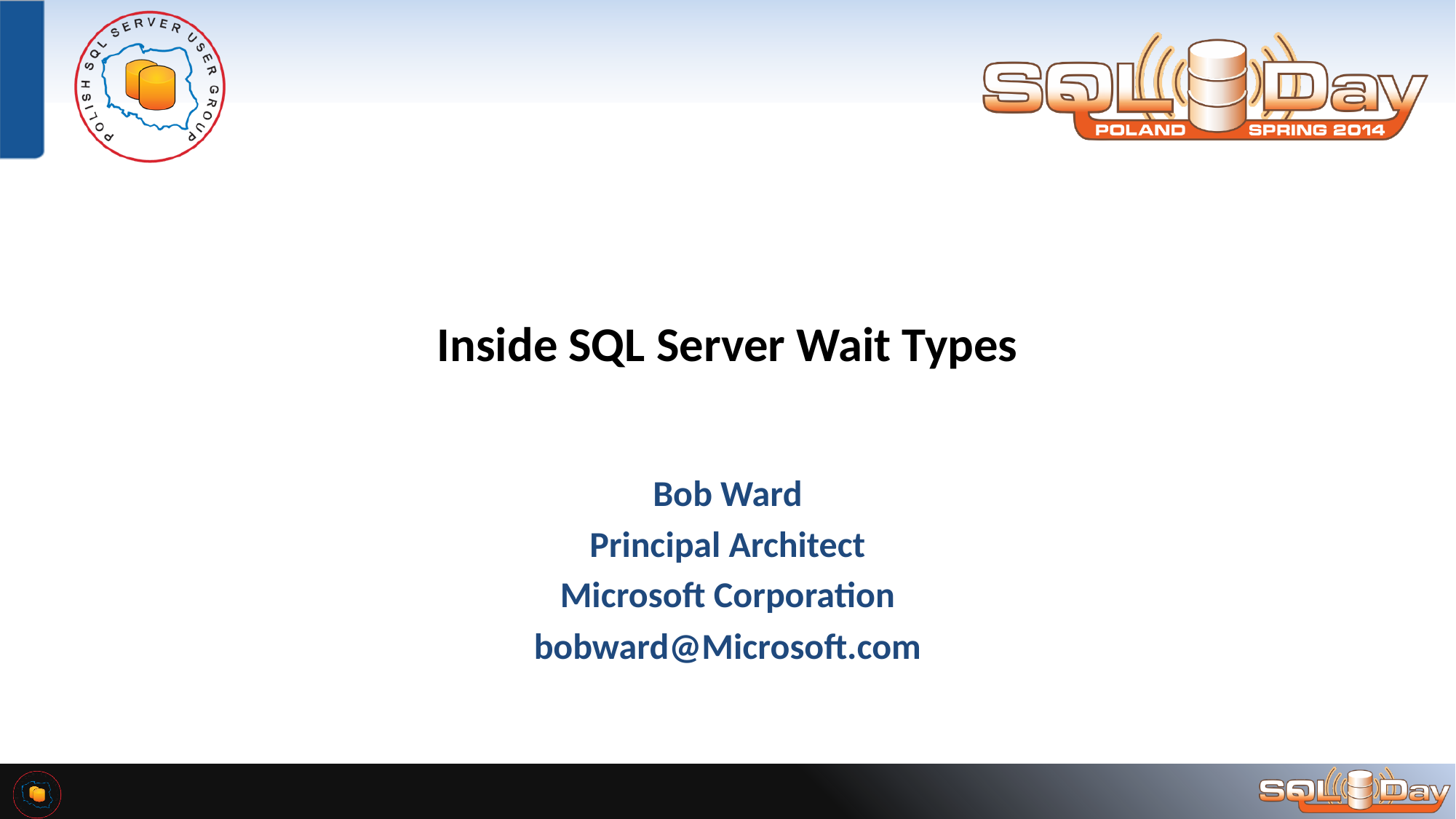

# Inside SQL Server Wait Types
Bob Ward
Principal Architect
Microsoft Corporation
bobward@Microsoft.com